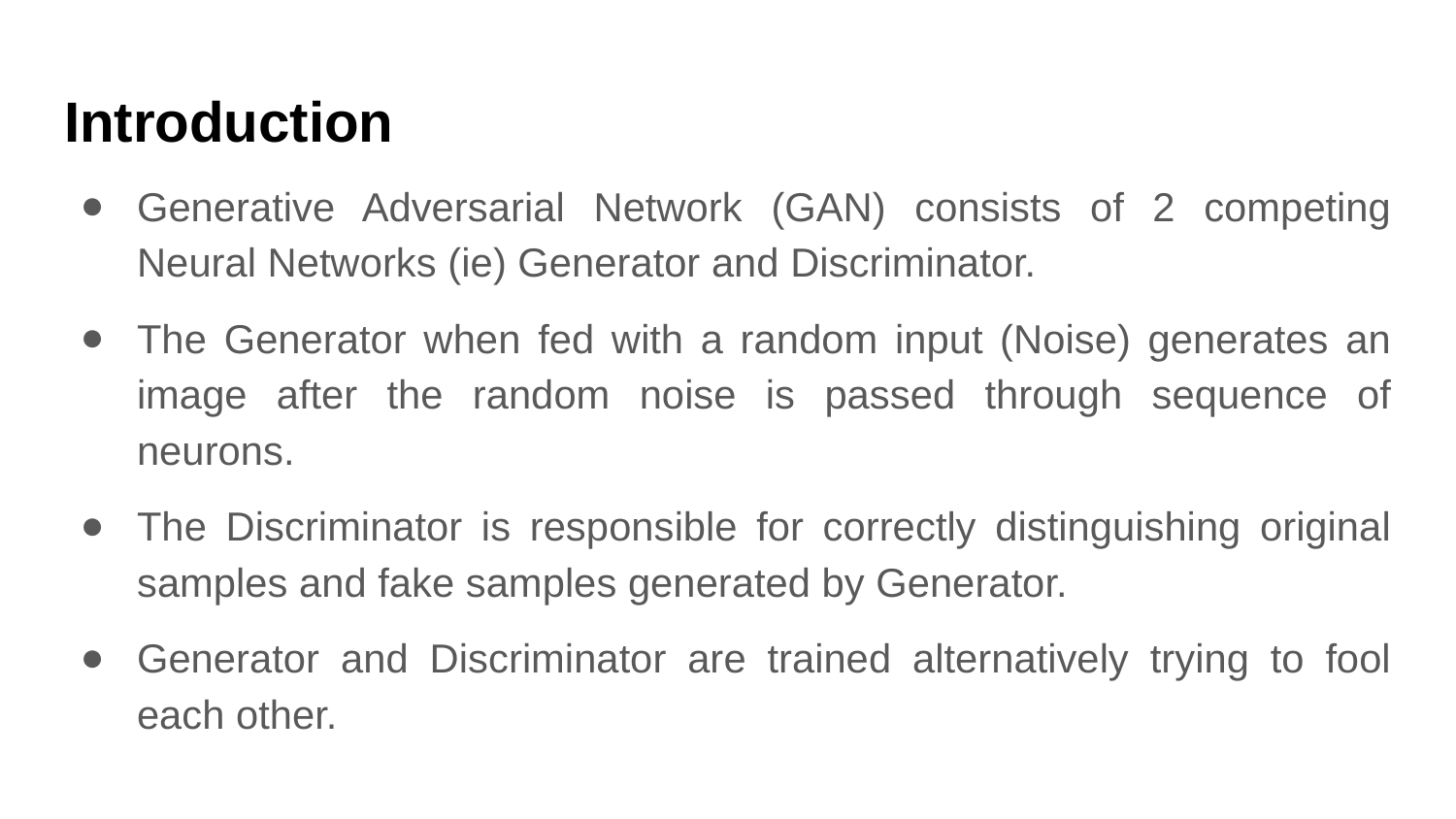

# Introduction
Generative Adversarial Network (GAN) consists of 2 competing Neural Networks (ie) Generator and Discriminator.
The Generator when fed with a random input (Noise) generates an image after the random noise is passed through sequence of neurons.
The Discriminator is responsible for correctly distinguishing original samples and fake samples generated by Generator.
Generator and Discriminator are trained alternatively trying to fool each other.